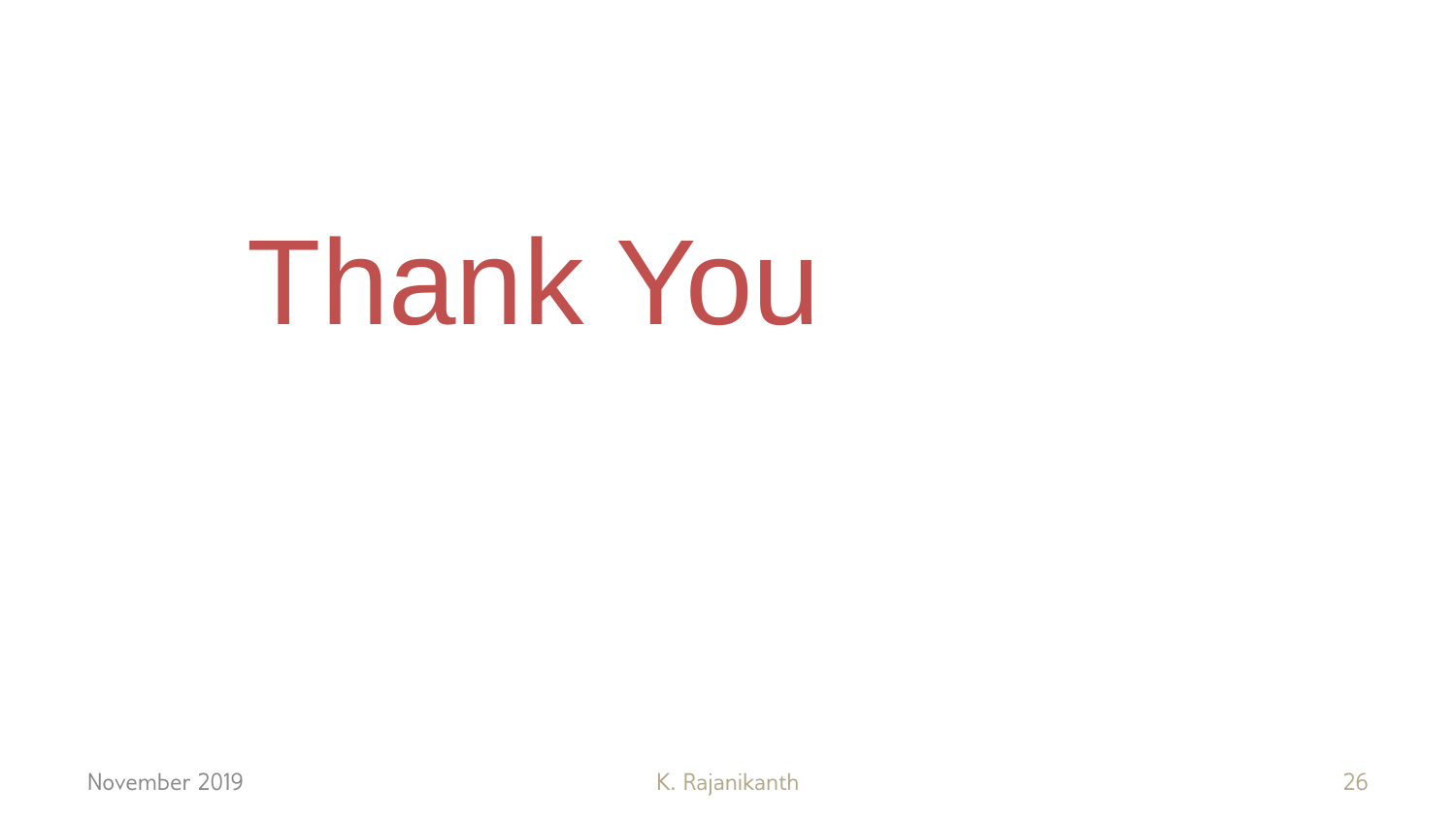

Thank You
November 2019
K. Rajanikanth
26